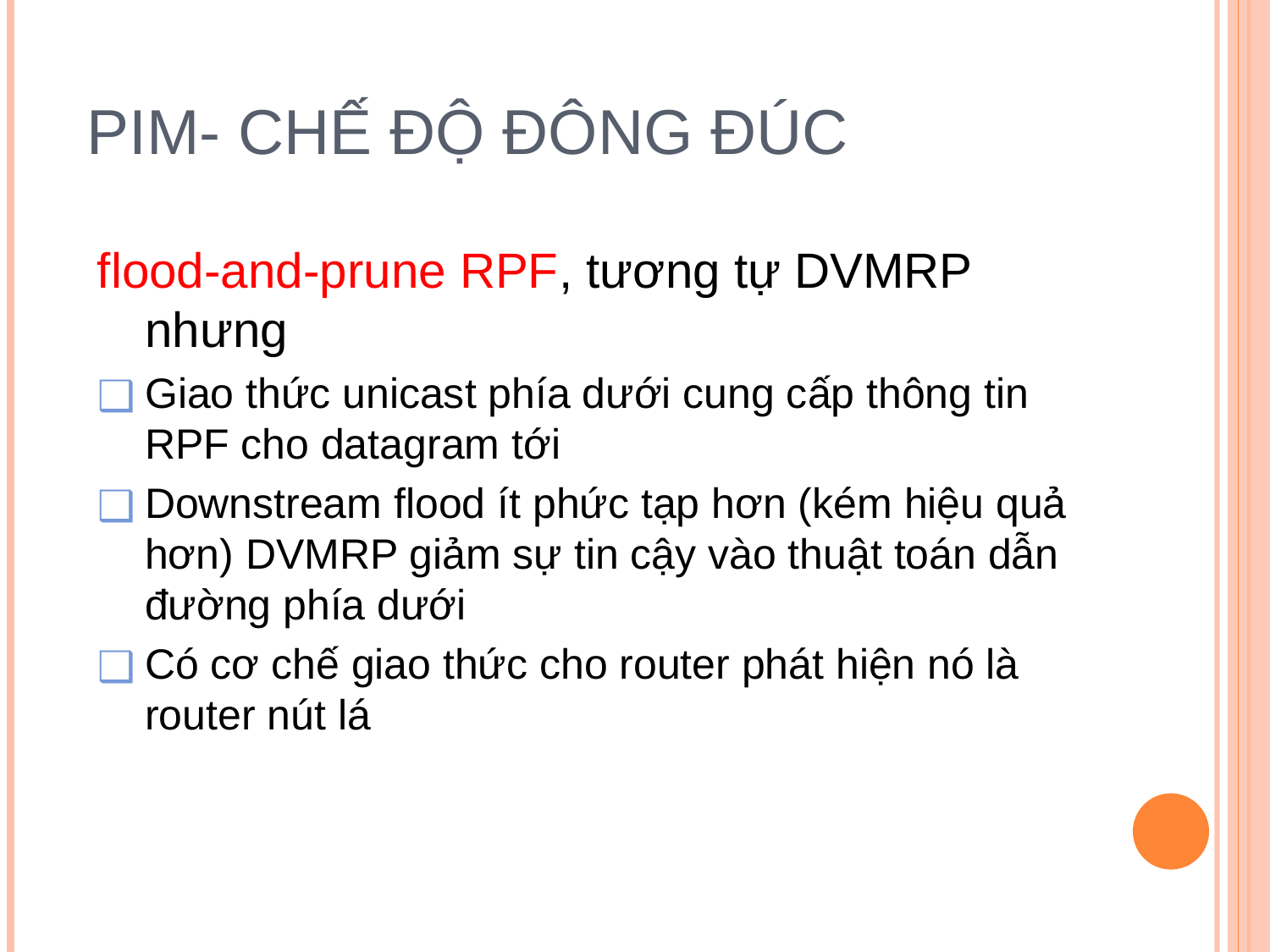

# PIM- Chế độ đông đúc
flood-and-prune RPF, tương tự DVMRP nhưng
Giao thức unicast phía dưới cung cấp thông tin RPF cho datagram tới
Downstream flood ít phức tạp hơn (kém hiệu quả hơn) DVMRP giảm sự tin cậy vào thuật toán dẫn đường phía dưới
Có cơ chế giao thức cho router phát hiện nó là router nút lá